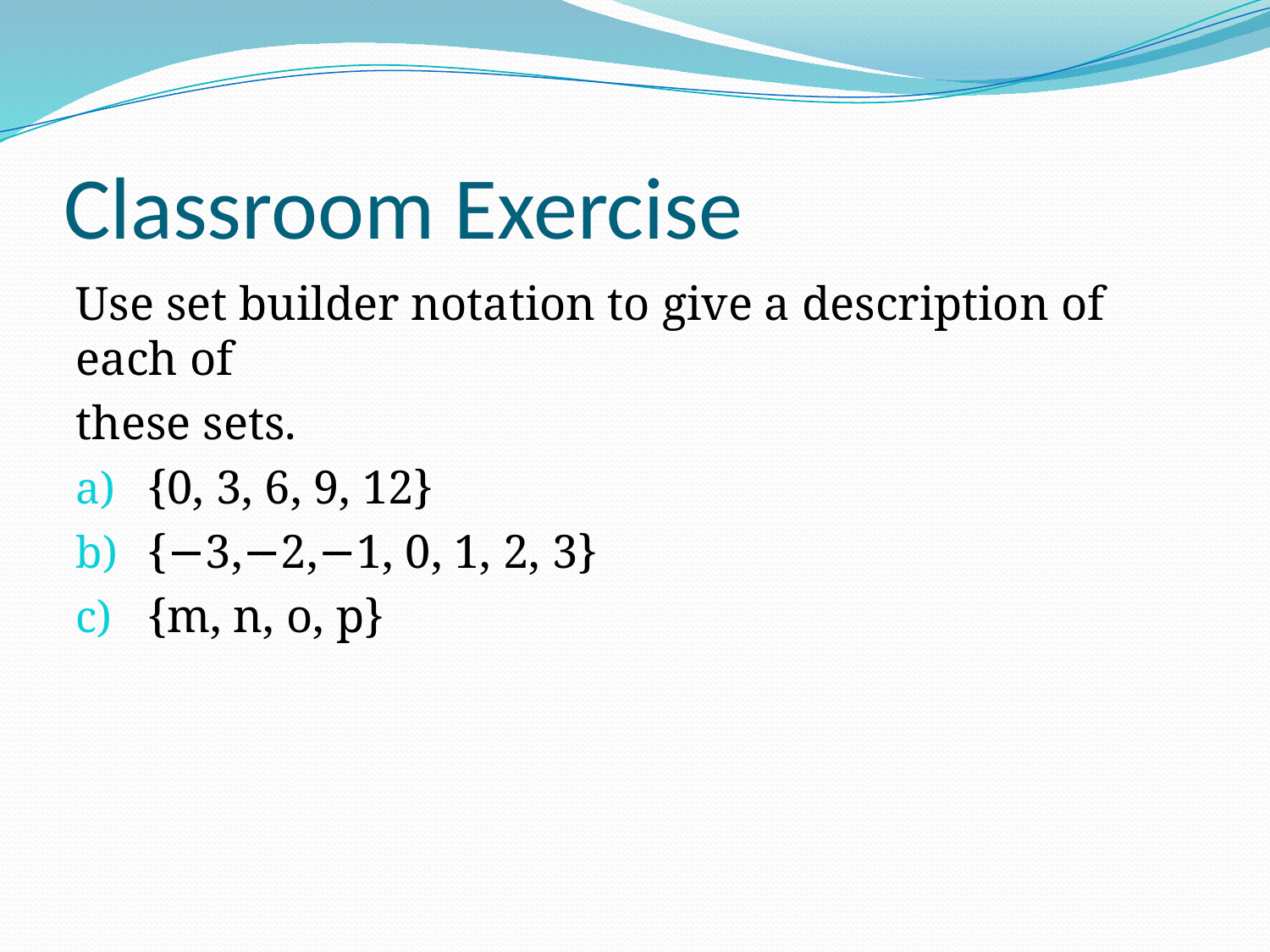

# Classroom Exercise
Use set builder notation to give a description of each of
these sets.
{0, 3, 6, 9, 12}
{−3,−2,−1, 0, 1, 2, 3}
{m, n, o, p}